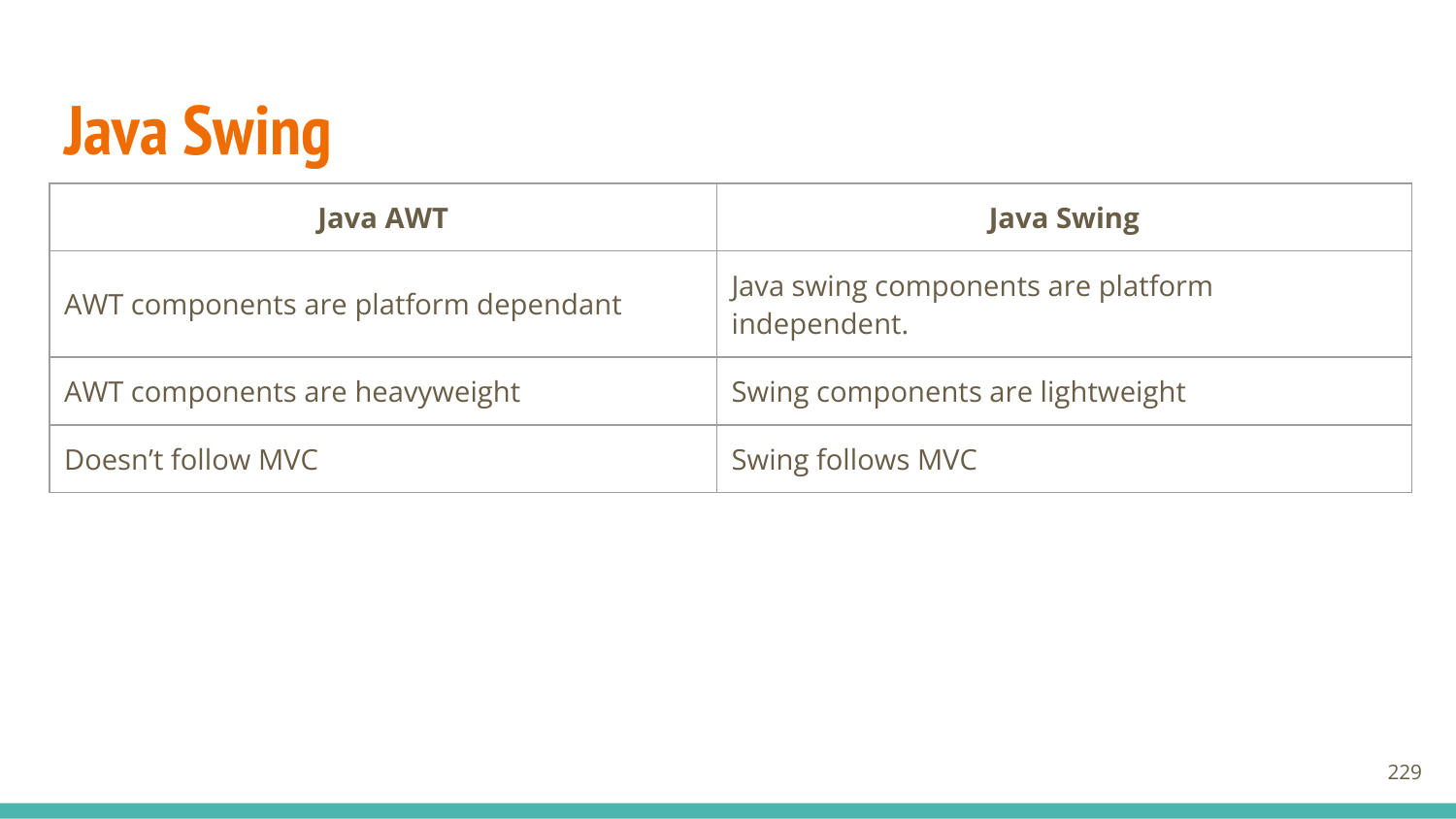

# Java Swing
| Java AWT | Java Swing |
| --- | --- |
| AWT components are platform dependant | Java swing components are platform independent. |
| AWT components are heavyweight | Swing components are lightweight |
| Doesn’t follow MVC | Swing follows MVC |
229